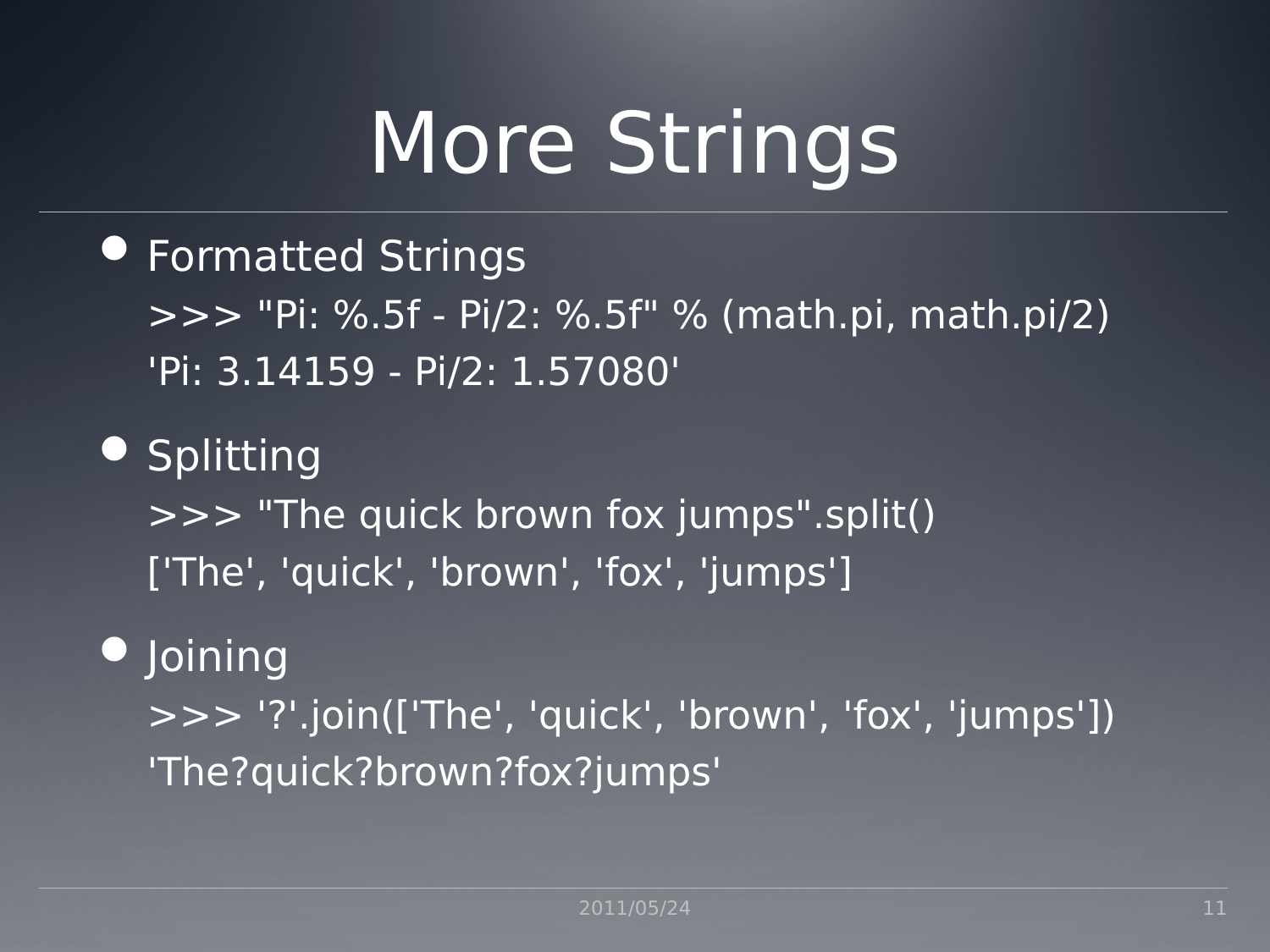

# More Strings
Formatted Strings
>>> "Pi: %.5f - Pi/2: %.5f" % (math.pi, math.pi/2)
'Pi: 3.14159 - Pi/2: 1.57080'
Splitting
>>> "The quick brown fox jumps".split()
['The', 'quick', 'brown', 'fox', 'jumps']
Joining
>>> '?'.join(['The', 'quick', 'brown', 'fox', 'jumps'])
'The?quick?brown?fox?jumps'

2011/05/24
11